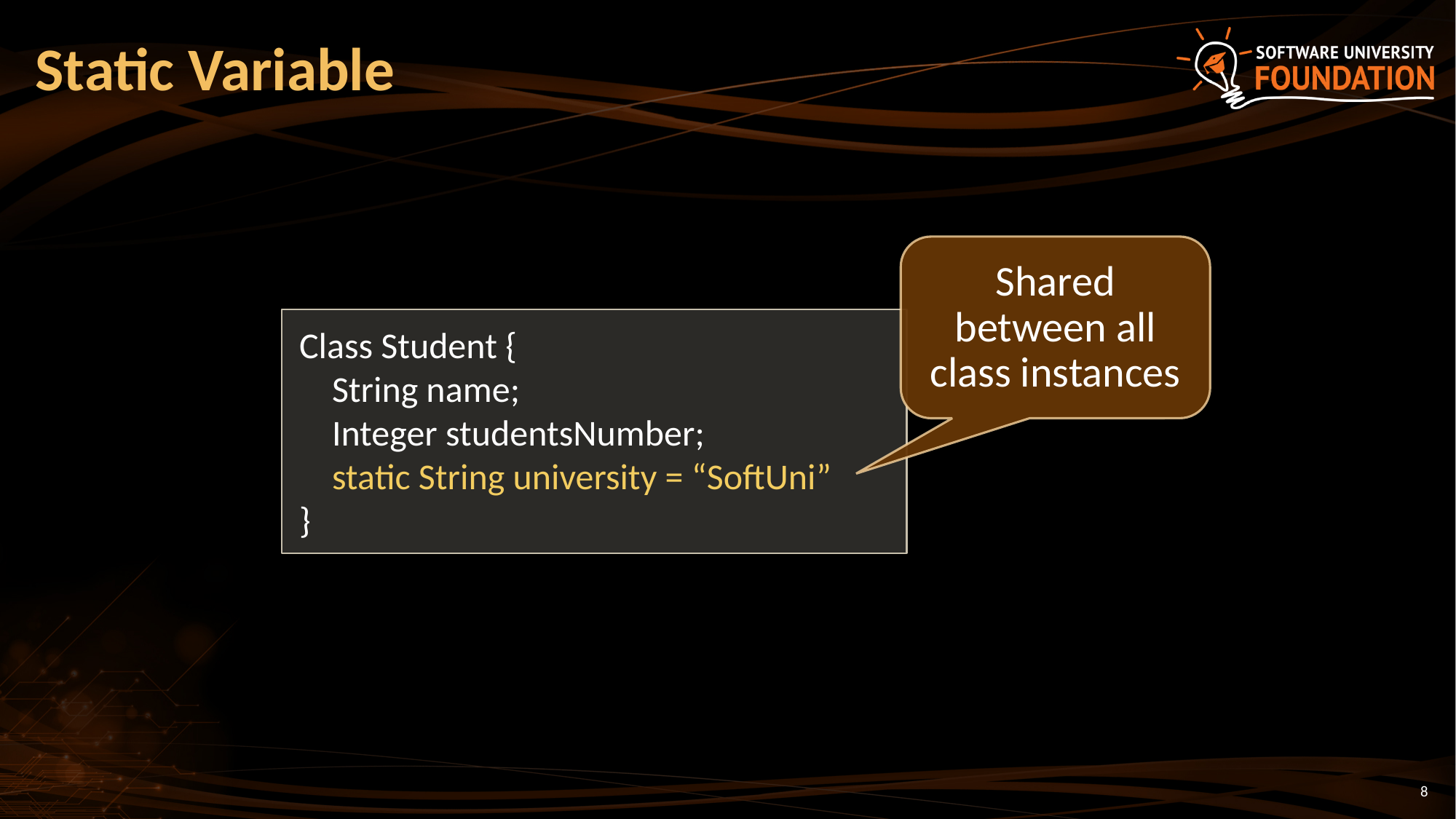

# Static Variable
Shared between all class instances
Class Student {
    String name;
    Integer studentsNumber;
    static String university = “SoftUni”
}
8